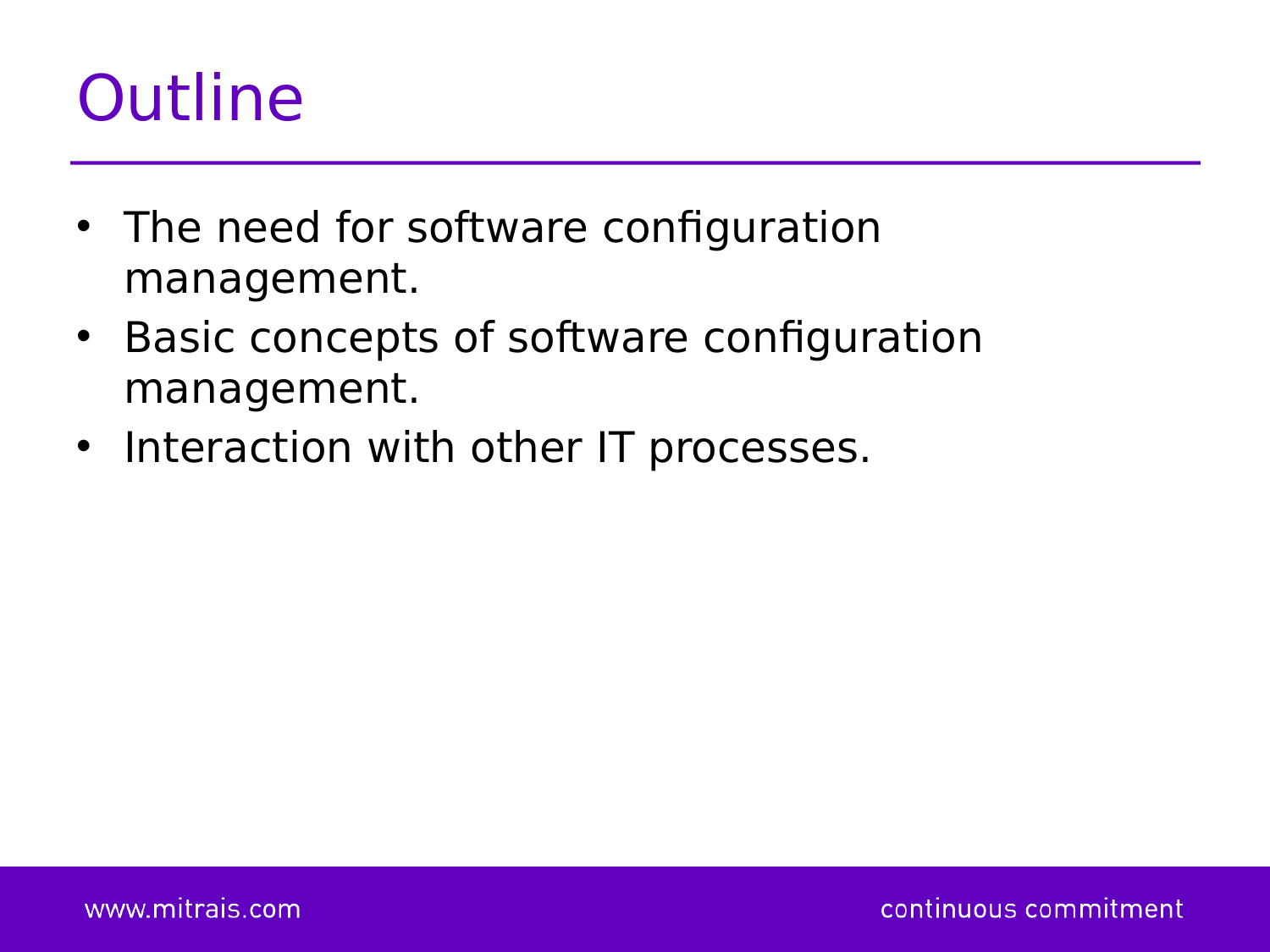

# Outline
The need for software configuration management.
Basic concepts of software configuration management.
Interaction with other IT processes.